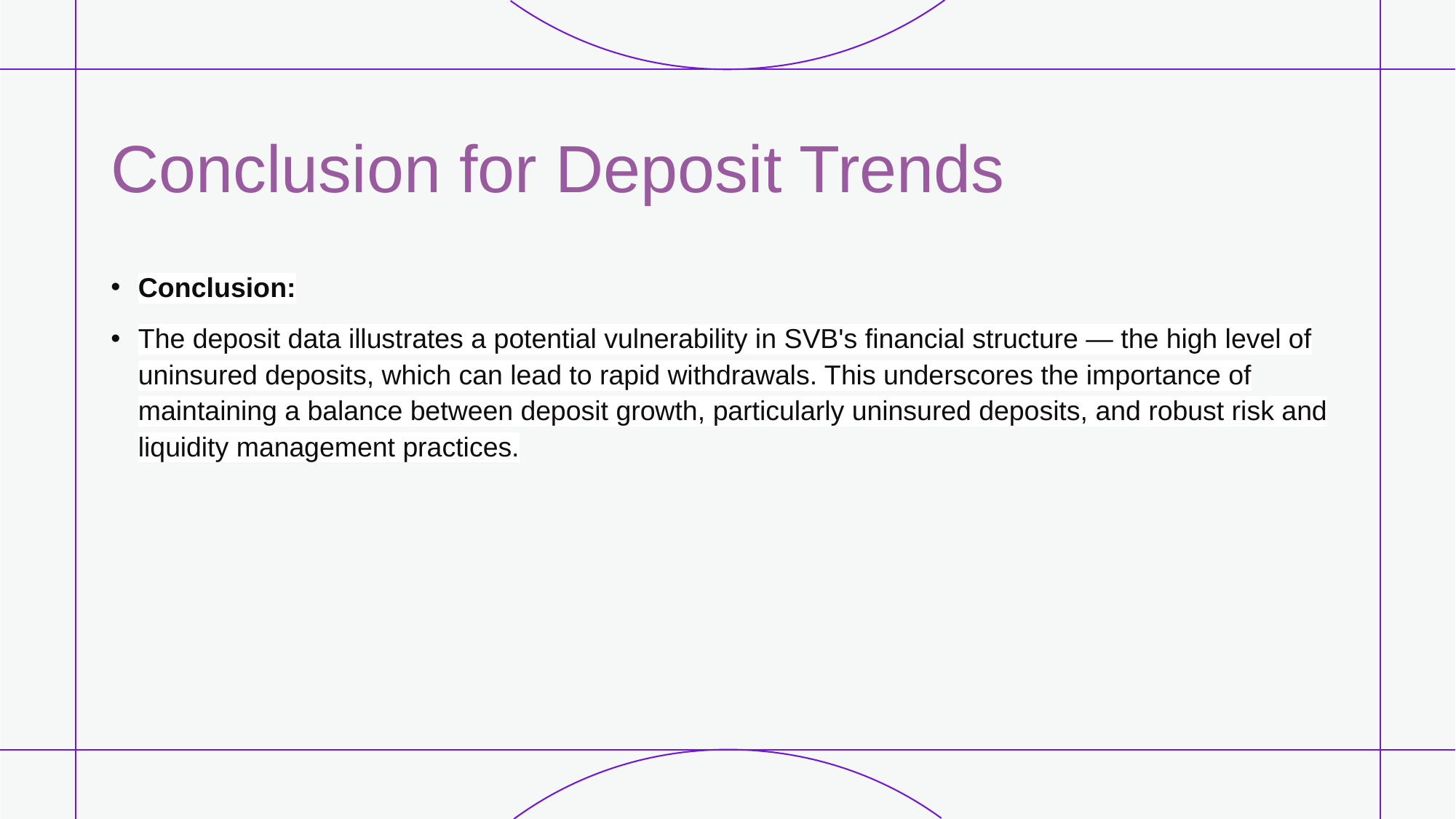

# Conclusion for Deposit Trends
Conclusion:
The deposit data illustrates a potential vulnerability in SVB's financial structure — the high level of uninsured deposits, which can lead to rapid withdrawals. This underscores the importance of maintaining a balance between deposit growth, particularly uninsured deposits, and robust risk and liquidity management practices.